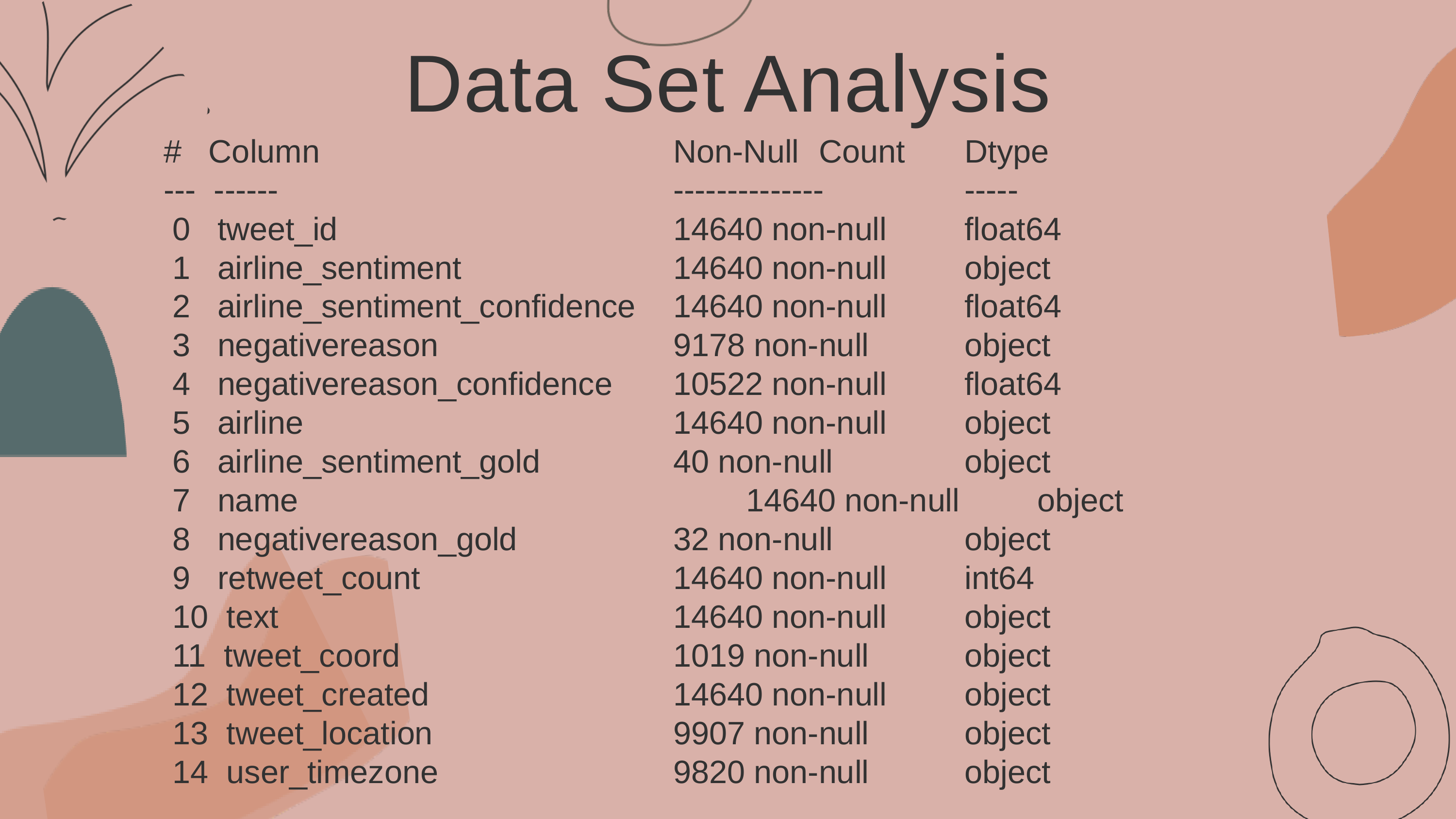

Data Set Analysis
#   Column                        		Non-Null	Count  	Dtype
---  ------                        			--------------  		-----
 0   tweet_id                      		14640 non-null  	float64
 1   airline_sentiment             		14640 non-null  	object
 2   airline_sentiment_confidence  	14640 non-null  	float64
 3   negativereason                		9178 non-null   	object
 4   negativereason_confidence     	10522 non-null  	float64
 5   airline                       			14640 non-null  	object
 6   airline_sentiment_gold        	40 non-null     		object
 7   name                          			14640 non-null  	object
 8   negativereason_gold           	32 non-null     		object
 9   retweet_count                 		14640 non-null  	int64
 10  text                          			14640 non-null  	object
 11  tweet_coord                   		1019 non-null   	object
 12  tweet_created                 		14640 non-null  	object
 13  tweet_location                		9907 non-null   	object
 14  user_timezone                 		9820 non-null   	object